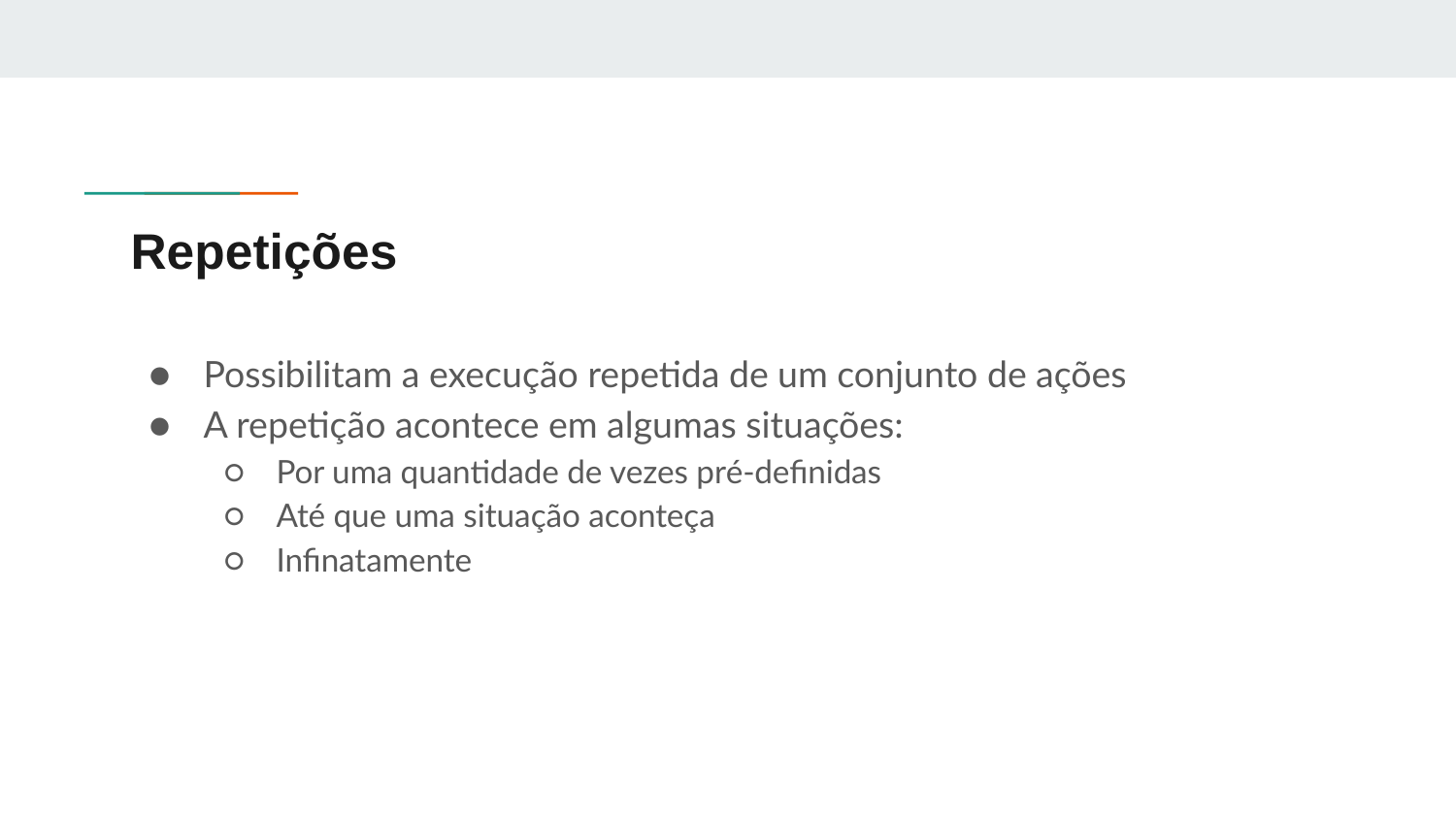

# Repetições
Possibilitam a execução repetida de um conjunto de ações
A repetição acontece em algumas situações:
Por uma quantidade de vezes pré-definidas
Até que uma situação aconteça
Infinatamente